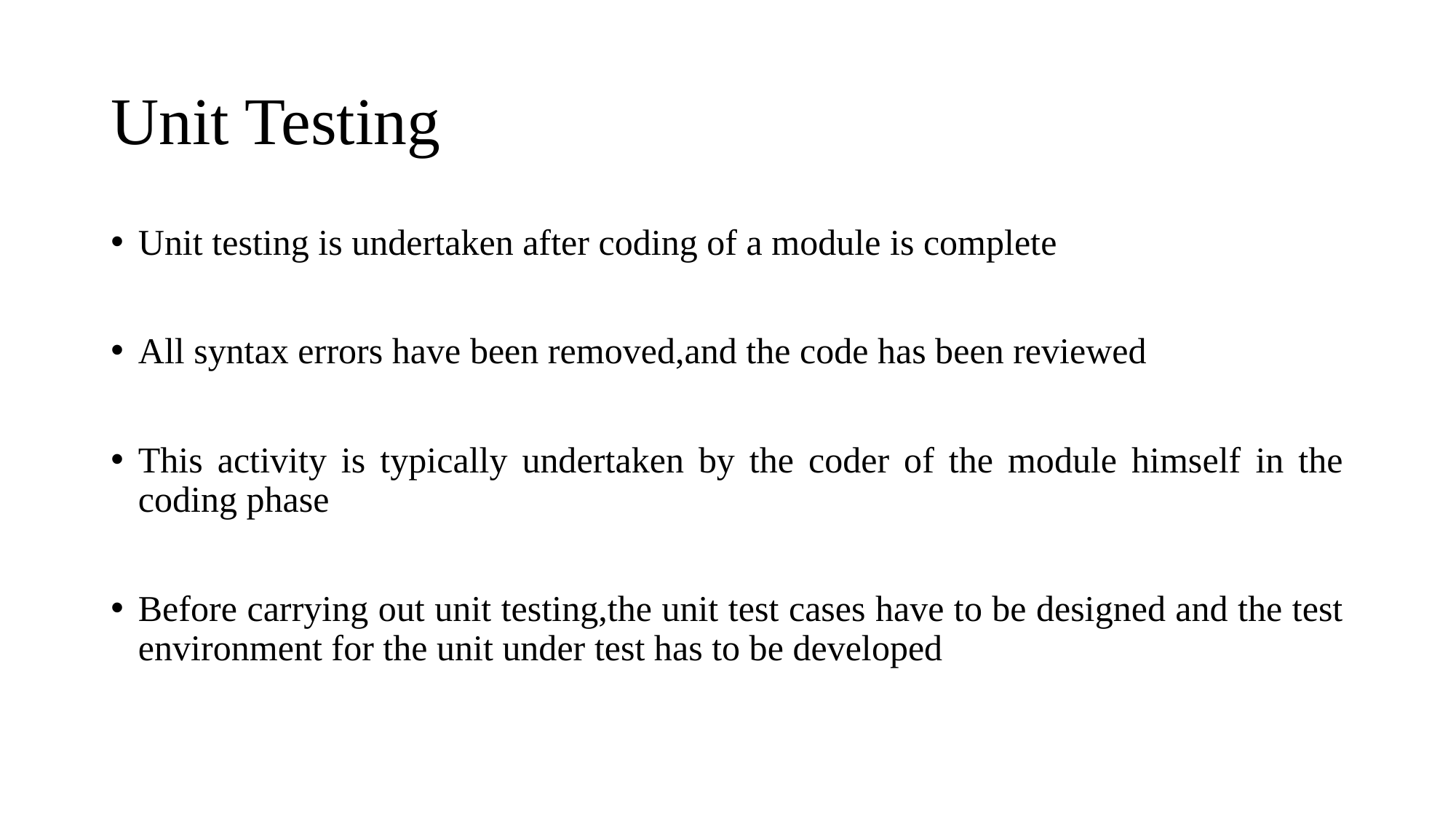

# Unit Testing
Unit testing is undertaken after coding of a module is complete

All syntax errors have been removed,and the code has been reviewed

This activity is typically undertaken by the coder of the module himself in the coding phase

Before carrying out unit testing,the unit test cases have to be designed and the test environment for the unit under test has to be developed